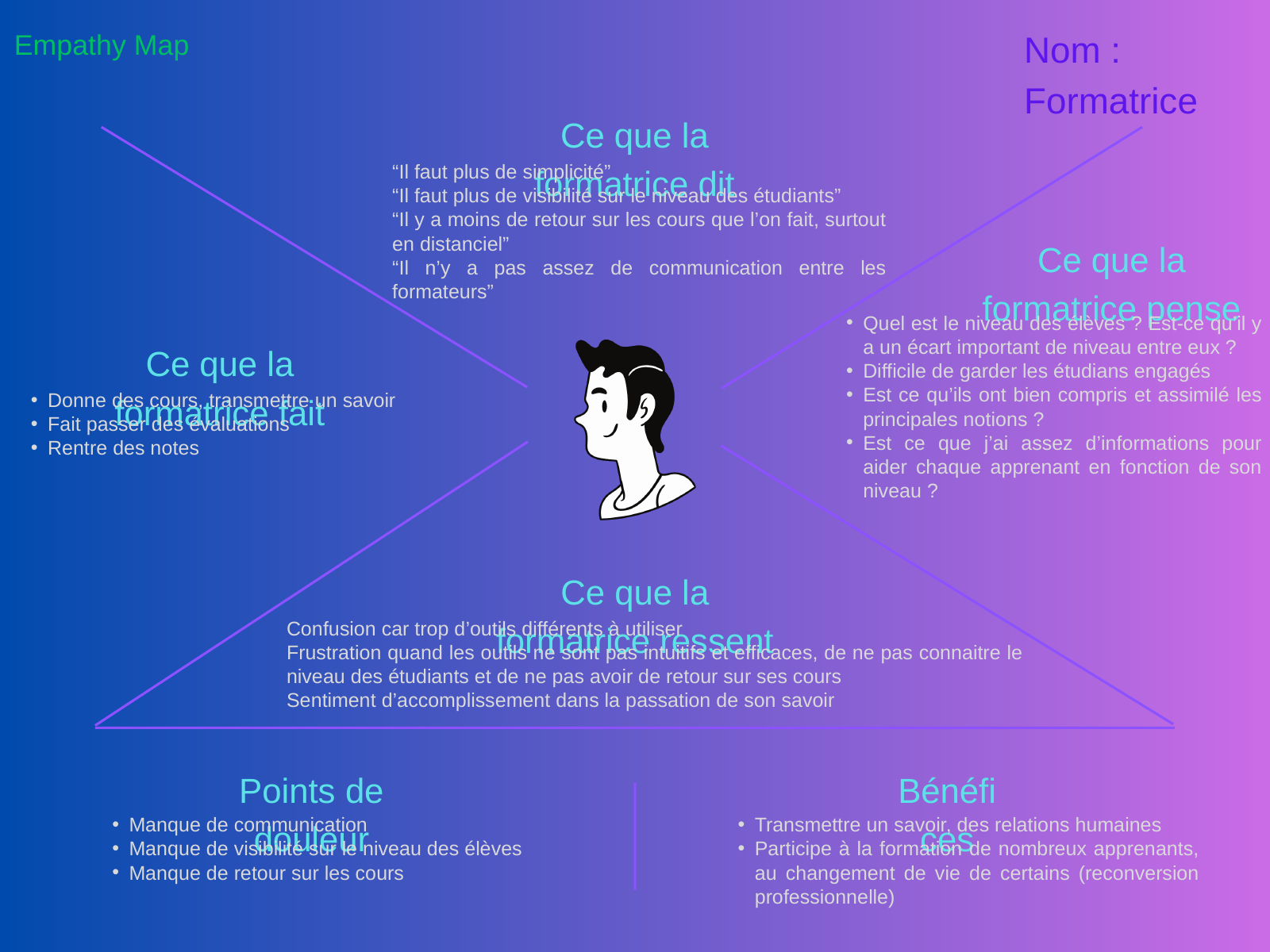

Nom : Formatrice
Empathy Map
Ce que la formatrice dit
“Il faut plus de simplicité”
“Il faut plus de visibilité sur le niveau des étudiants”
“Il y a moins de retour sur les cours que l’on fait, surtout en distanciel”
“Il n’y a pas assez de communication entre les formateurs”
Ce que la formatrice pense

Quel est le niveau des élèves ? Est-ce qu’il y a un écart important de niveau entre eux ?
Difficile de garder les étudians engagés
Est ce qu’ils ont bien compris et assimilé les principales notions ?
Est ce que j’ai assez d’informations pour aider chaque apprenant en fonction de son niveau ?
Ce que la formatrice fait

Donne des cours, transmettre un savoir
Fait passer des évaluations
Rentre des notes
Ce que la formatrice ressent

Confusion car trop d’outils différents à utiliser
Frustration quand les outils ne sont pas intuitifs et efficaces, de ne pas connaitre le niveau des étudiants et de ne pas avoir de retour sur ses cours
Sentiment d’accomplissement dans la passation de son savoir

Points de douleur
Bénéfices
Manque de communication
Manque de visibilité sur le niveau des élèves
Manque de retour sur les cours
Transmettre un savoir, des relations humaines
Participe à la formation de nombreux apprenants, au changement de vie de certains (reconversion professionnelle)